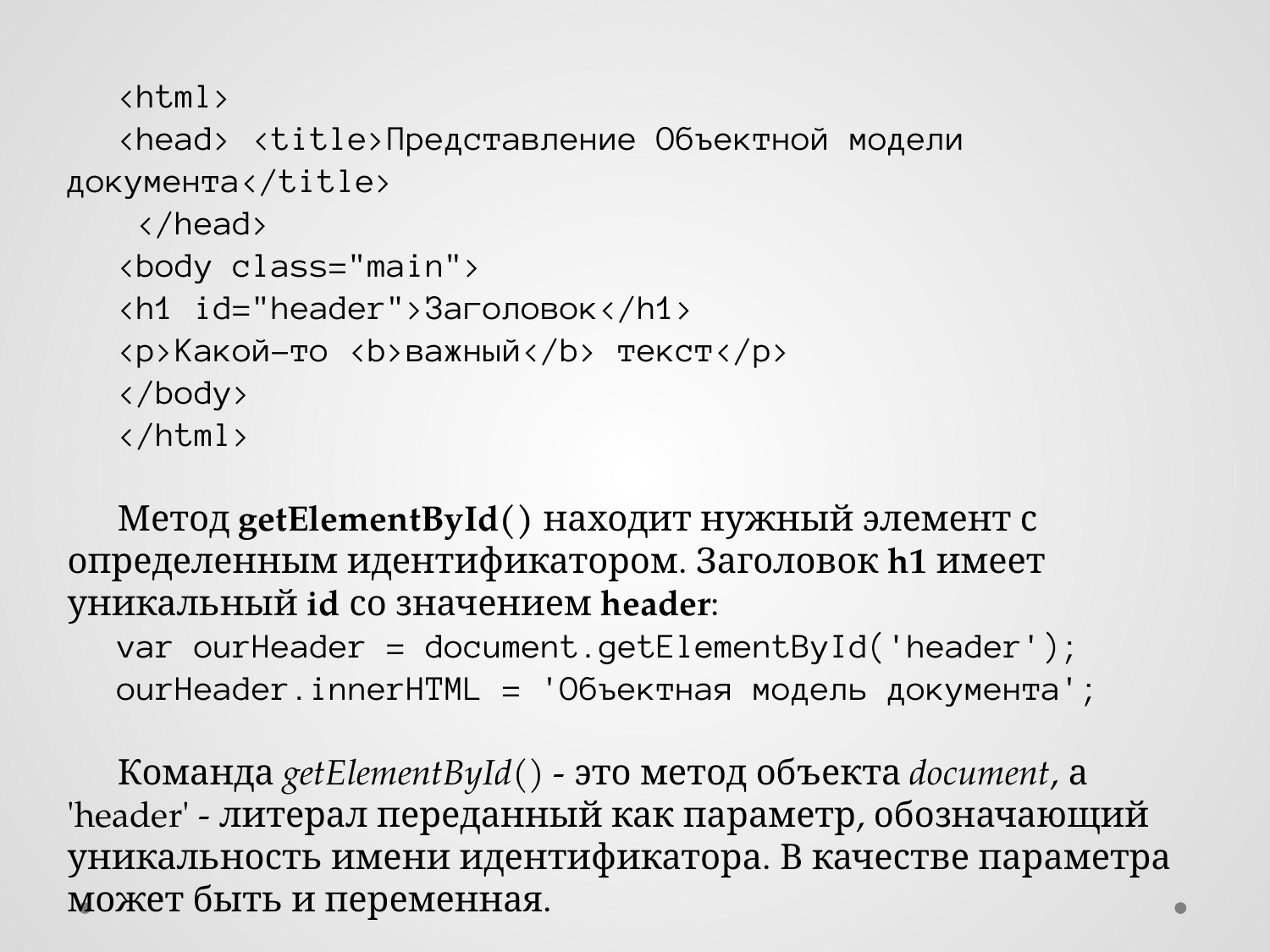

<html>
<head> <title>Представление Объектной модели документа</title>
 </head>
<body class="main">
<h1 id="header">Заголовок</h1>
<p>Какой-то <b>важный</b> текст</p>
</body>
</html>

Метод getElementById() находит нужный элемент с определенным идентификатором. Заголовок h1 имеет уникальный id со значением header:
var ourHeader = document.getElementById('header');
ourHeader.innerHTML = 'Объектная модель документа';

Команда getElementById() - это метод объекта document, а 'header' - литерал переданный как параметр, обозначающий уникальность имени идентификатора. В качестве параметра может быть и переменная.